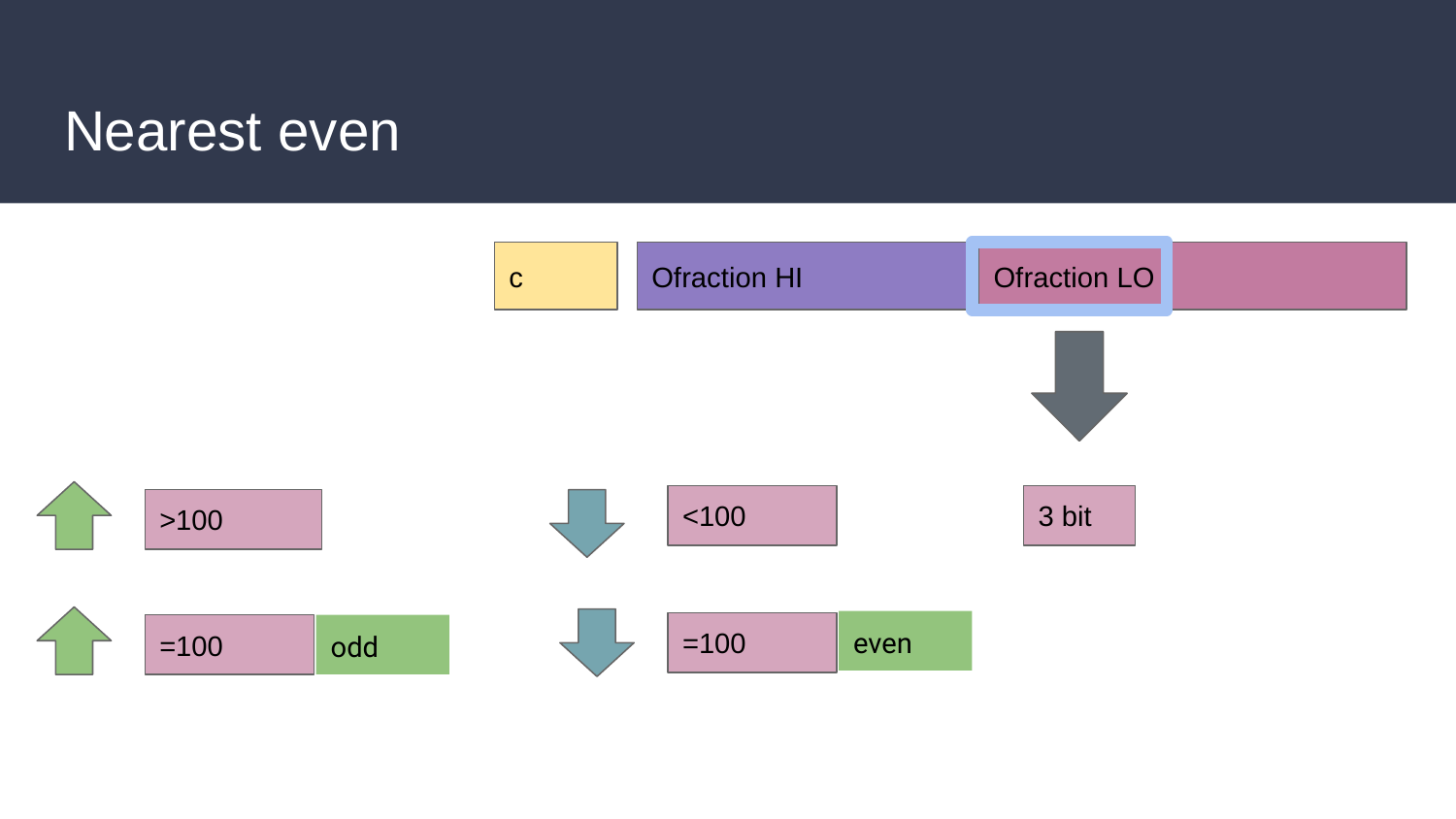

# Nearest even
Ofraction HI
c

Ofraction LO

<100
3 bit

>100

even
=100
=100
odd